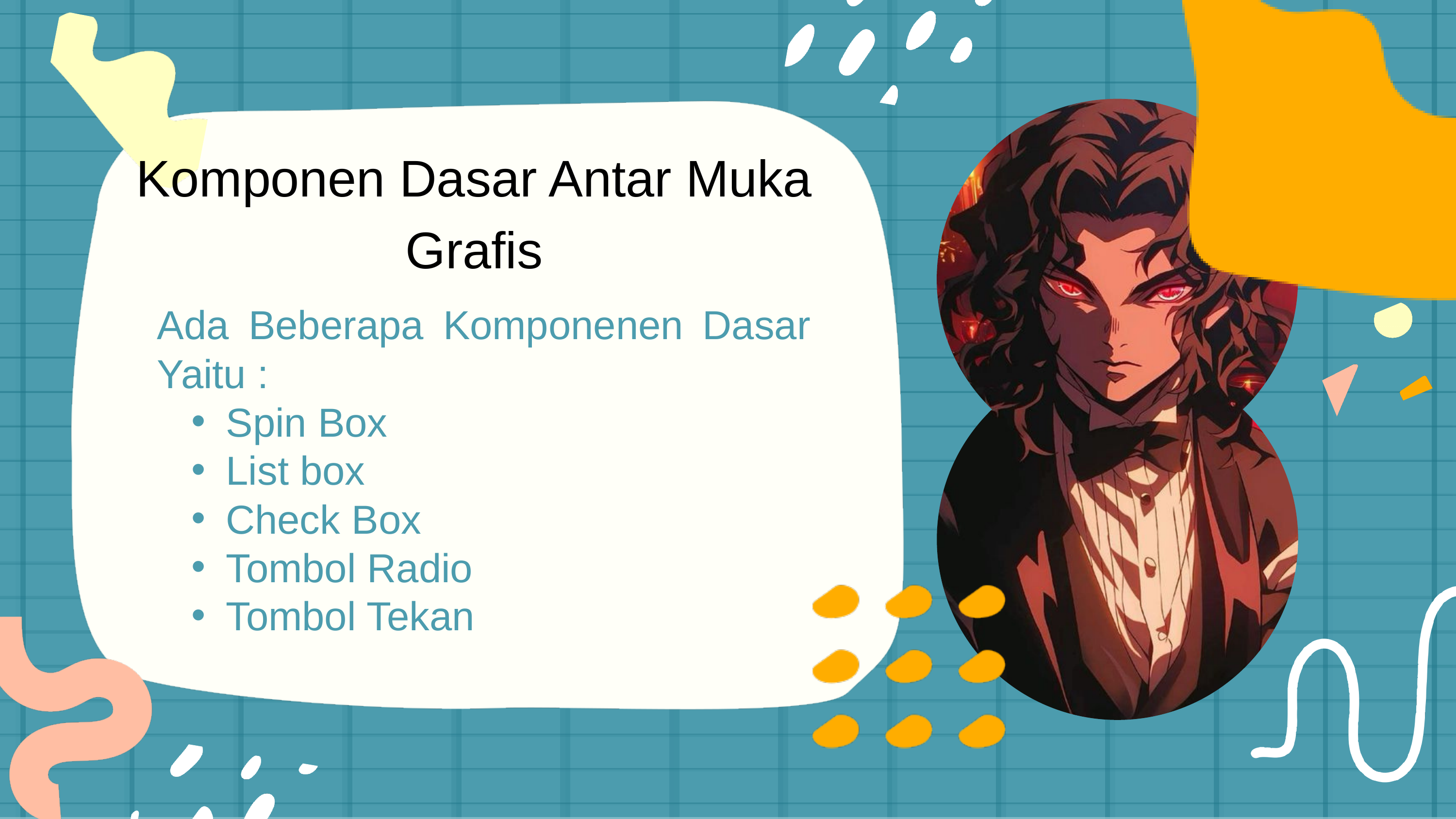

Komponen Dasar Antar Muka Grafis
Ada Beberapa Komponenen Dasar Yaitu :
Spin Box
List box
Check Box
Tombol Radio
Tombol Tekan